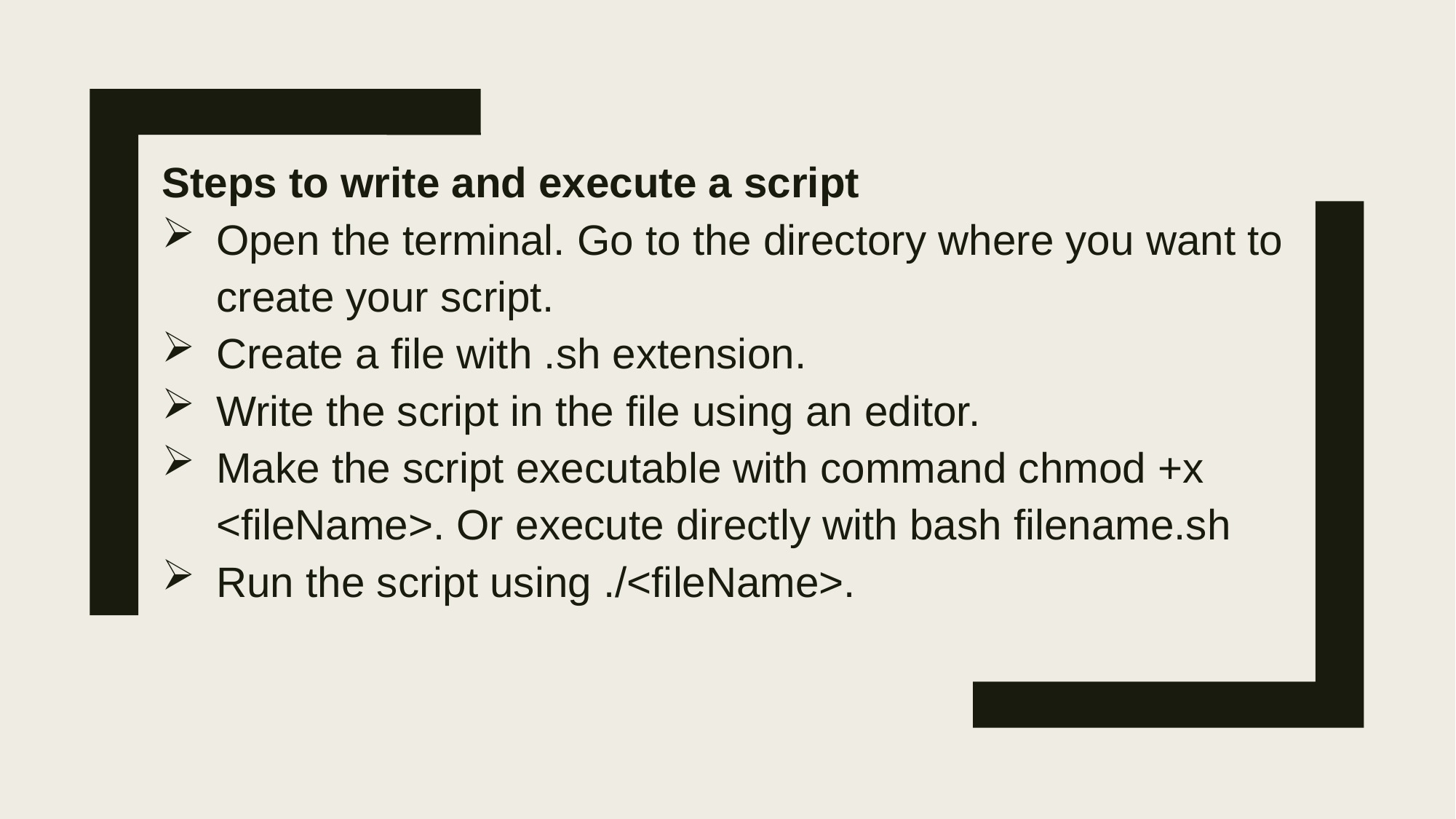

Steps to write and execute a script
Open the terminal. Go to the directory where you want to create your script.
Create a file with .sh extension.
Write the script in the file using an editor.
Make the script executable with command chmod +x <fileName>. Or execute directly with bash filename.sh
Run the script using ./<fileName>.